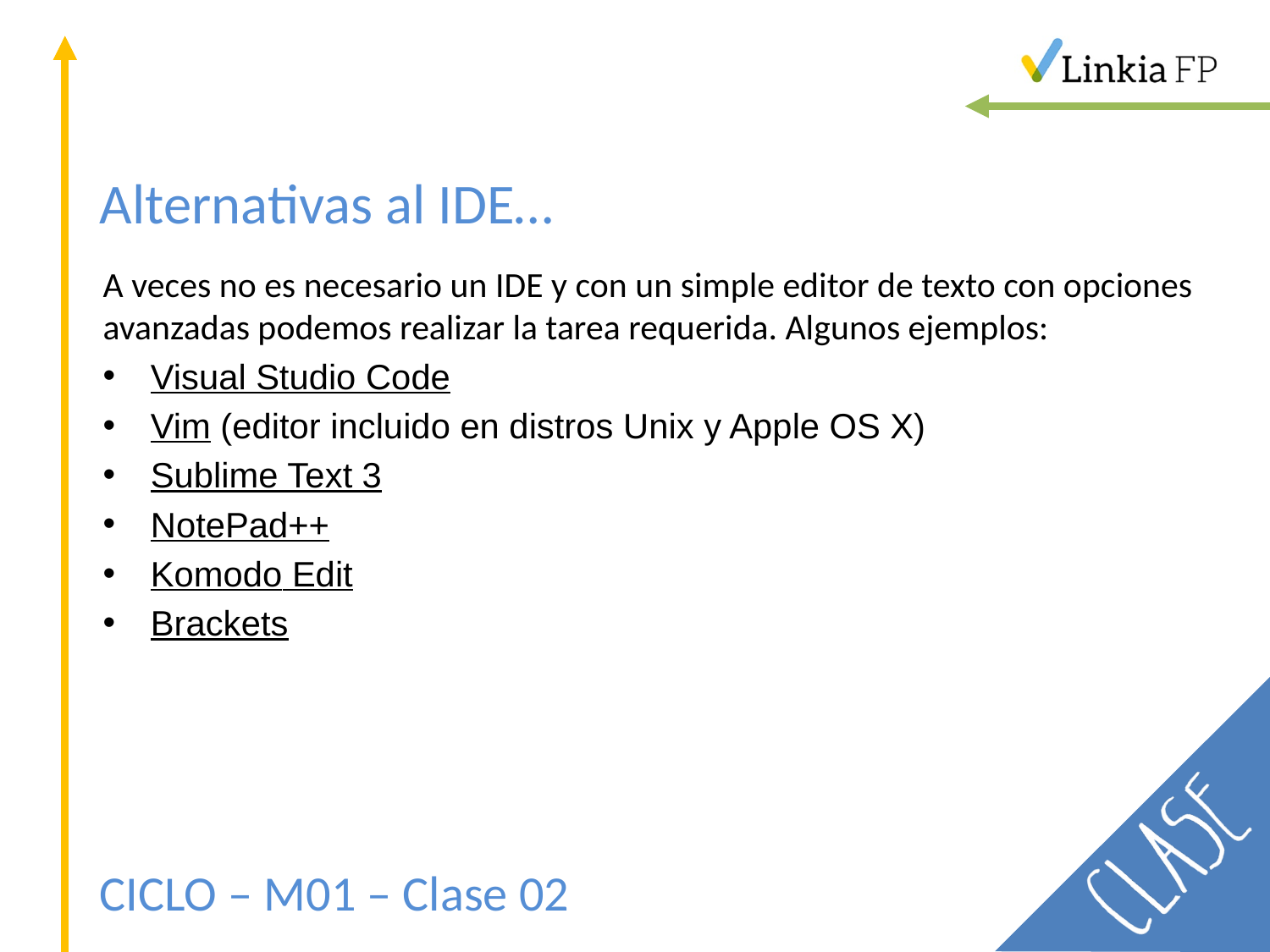

# Alternativas al IDE…
A veces no es necesario un IDE y con un simple editor de texto con opciones avanzadas podemos realizar la tarea requerida. Algunos ejemplos:
Visual Studio Code
Vim (editor incluido en distros Unix y Apple OS X)
Sublime Text 3
NotePad++
Komodo Edit
Brackets
CICLO – M01 – Clase 02